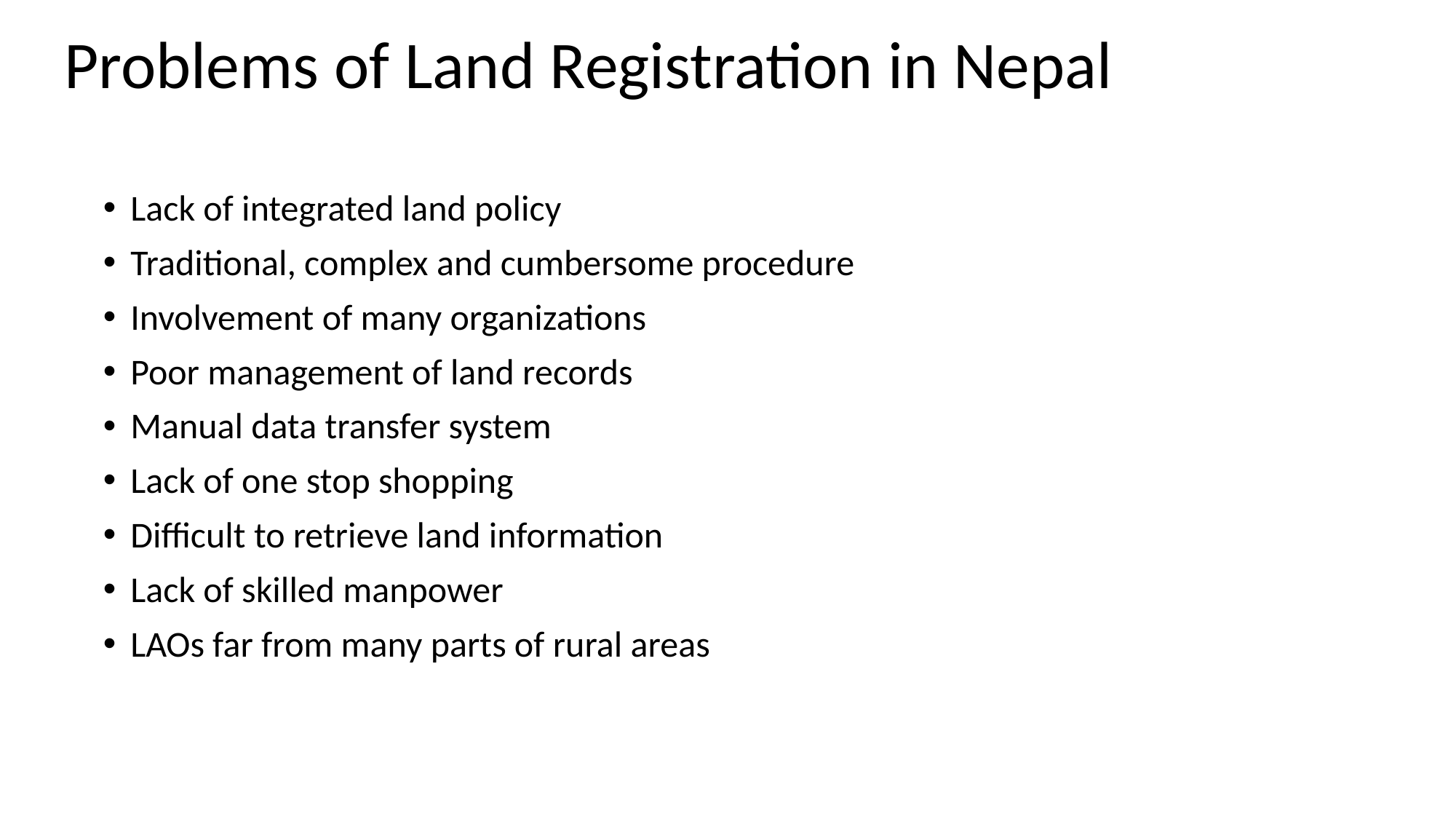

# Problems of Land Registration in Nepal
Lack of integrated land policy
Traditional, complex and cumbersome procedure
Involvement of many organizations
Poor management of land records
Manual data transfer system
Lack of one stop shopping
Difficult to retrieve land information
Lack of skilled manpower
LAOs far from many parts of rural areas